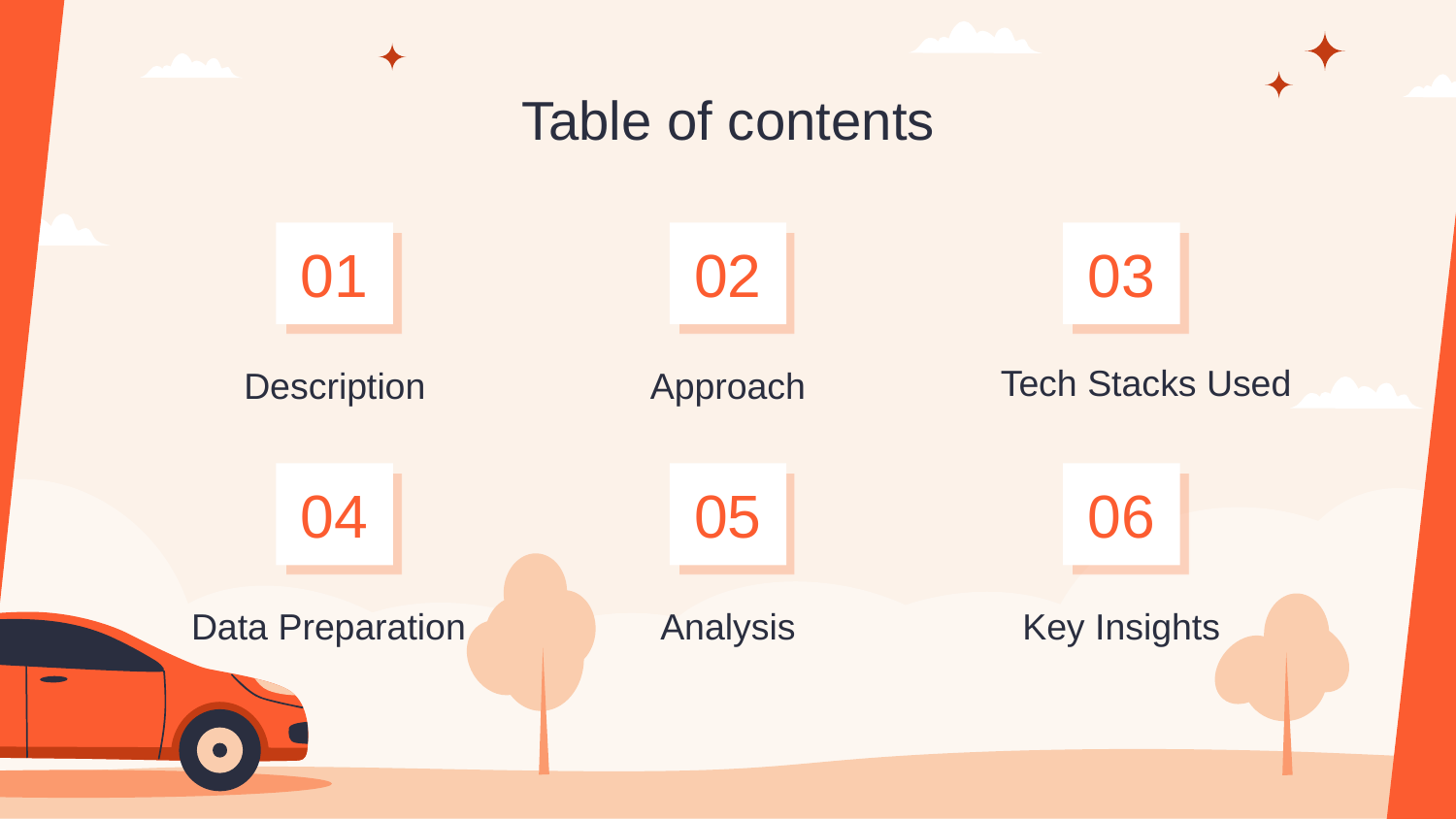

# Table of contents
01
02
03
Tech Stacks Used
Description
Approach
04
05
06
Data Preparation
Key Insights
Analysis